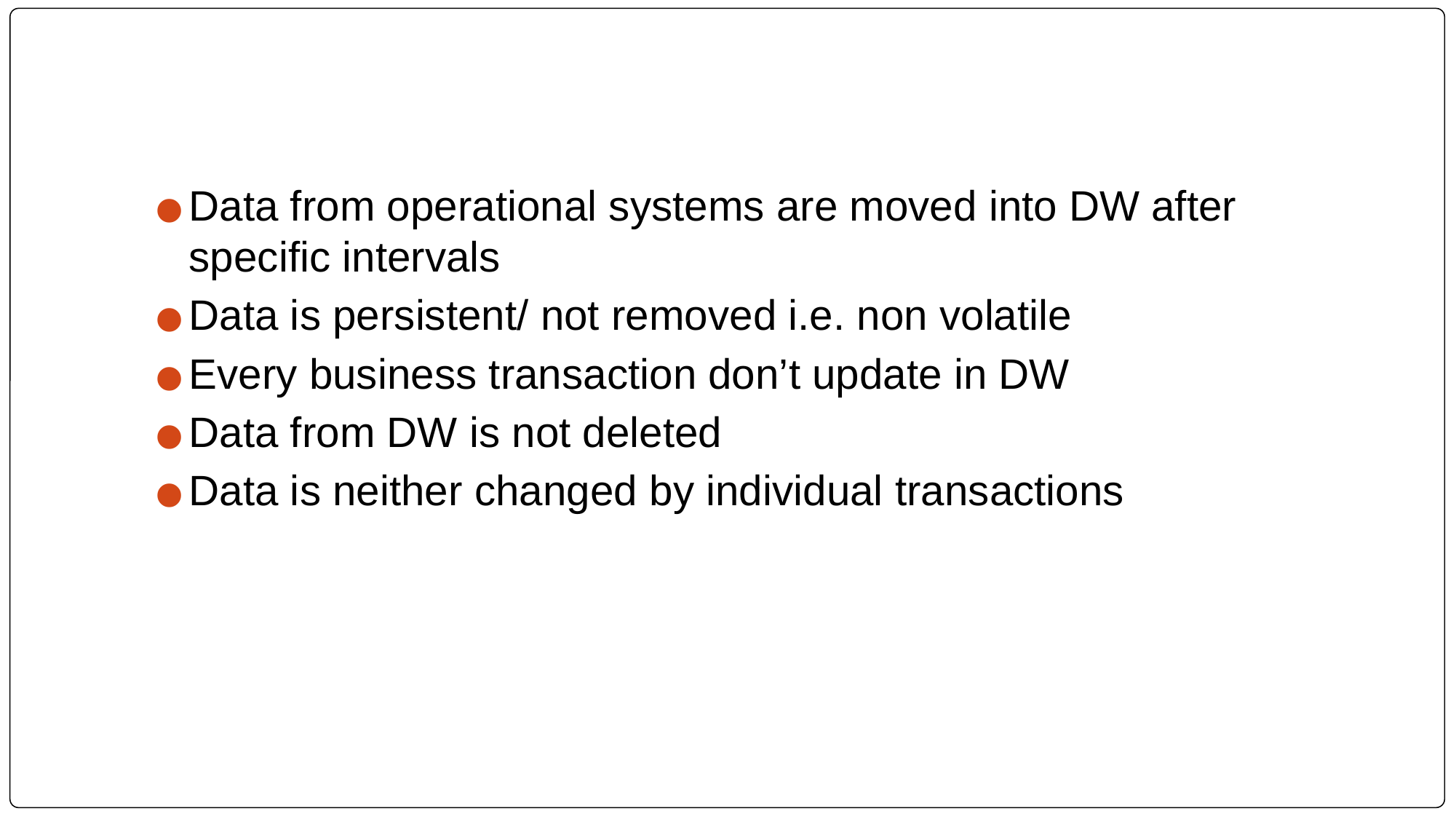

#
Data from operational systems are moved into DW after specific intervals
Data is persistent/ not removed i.e. non volatile
Every business transaction don’t update in DW
Data from DW is not deleted
Data is neither changed by individual transactions